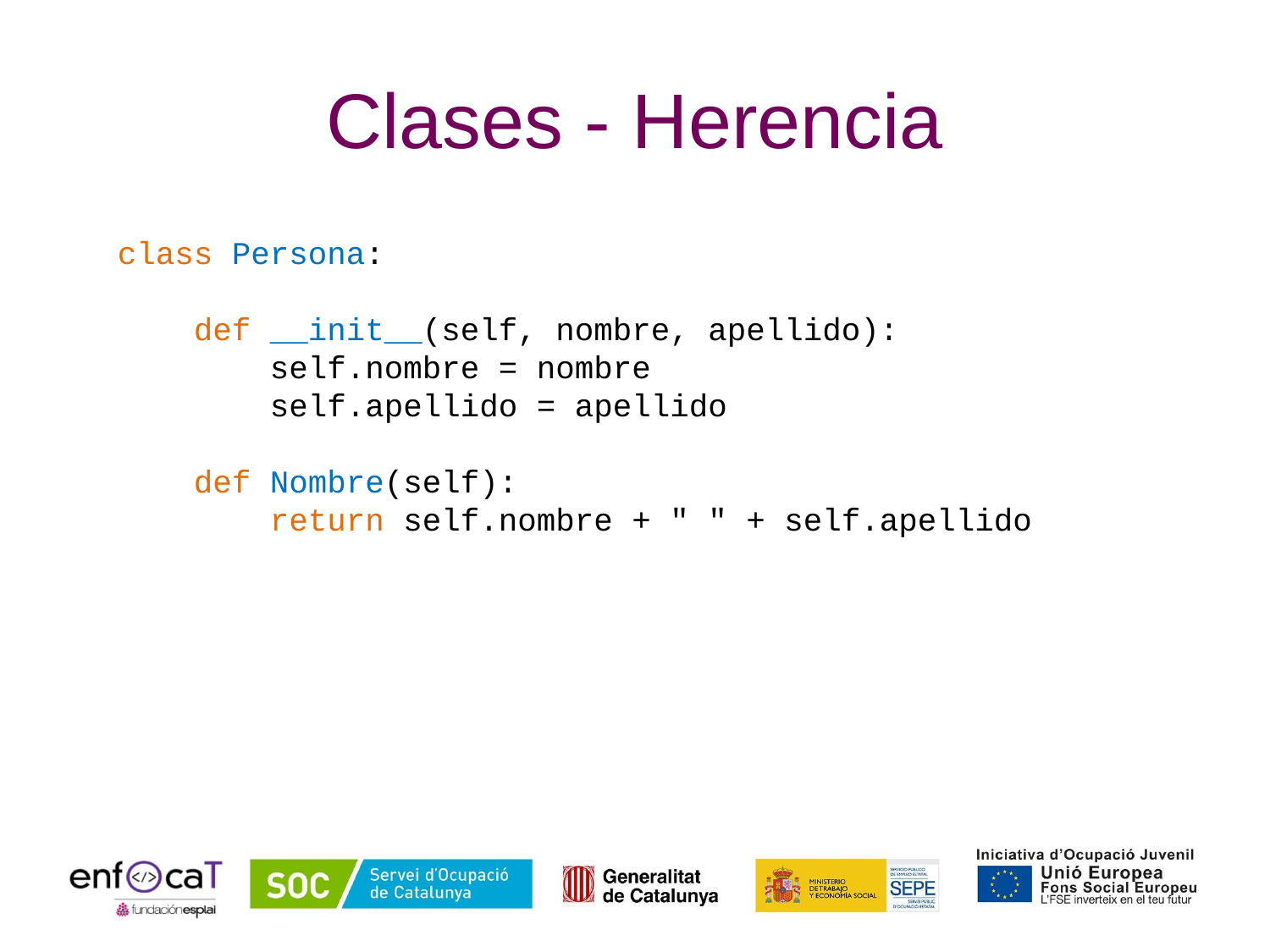

# Clases - Herencia
class Persona:

    def __init__(self, nombre, apellido):
        self.nombre = nombre
        self.apellido = apellido

    def Nombre(self):
        return self.nombre + " " + self.apellido